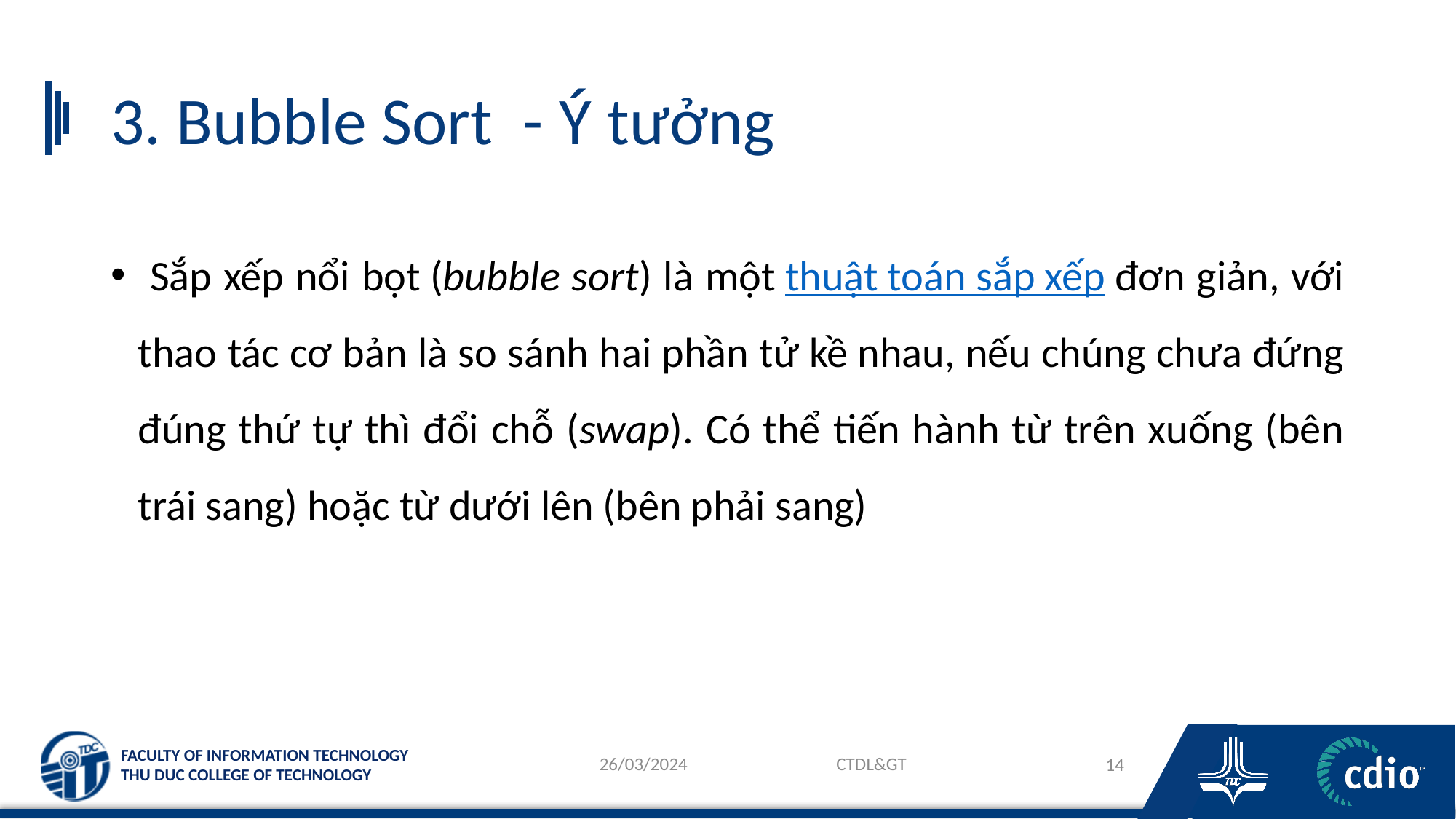

# 3. Bubble Sort  - Ý tưởng
 Sắp xếp nổi bọt (bubble sort) là một thuật toán sắp xếp đơn giản, với thao tác cơ bản là so sánh hai phần tử kề nhau, nếu chúng chưa đứng đúng thứ tự thì đổi chỗ (swap). Có thể tiến hành từ trên xuống (bên trái sang) hoặc từ dưới lên (bên phải sang)
26/03/2024
CTDL&GT
14